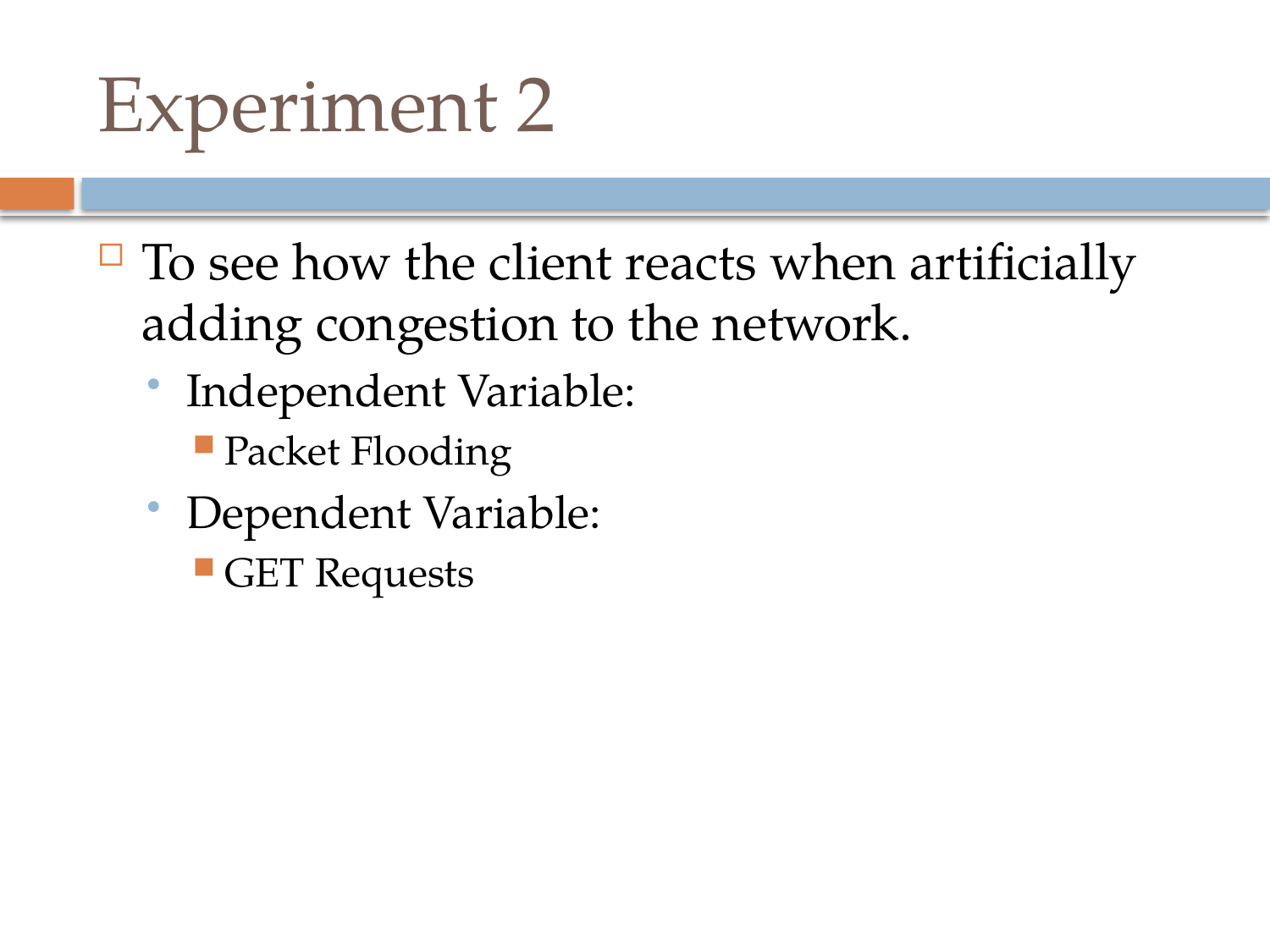

# Experiment 2
To see how the client reacts when artificially adding congestion to the network.
Independent Variable:
Packet Flooding
Dependent Variable:
GET Requests